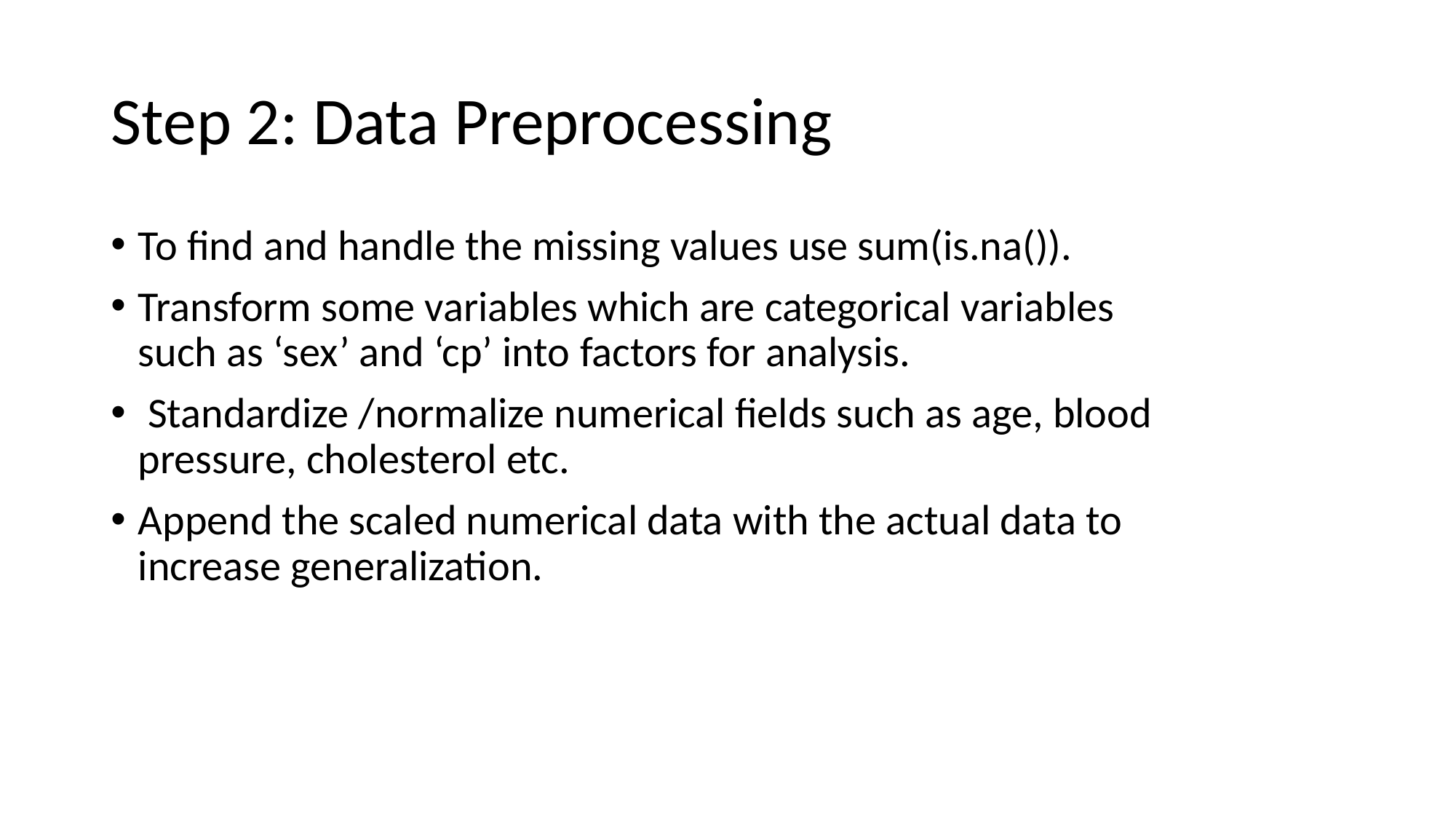

# Step 2: Data Preprocessing
To find and handle the missing values use sum(is.na()).
Transform some variables which are categorical variables such as ‘sex’ and ‘cp’ into factors for analysis.
 Standardize /normalize numerical fields such as age, blood pressure, cholesterol etc.
Append the scaled numerical data with the actual data to increase generalization.